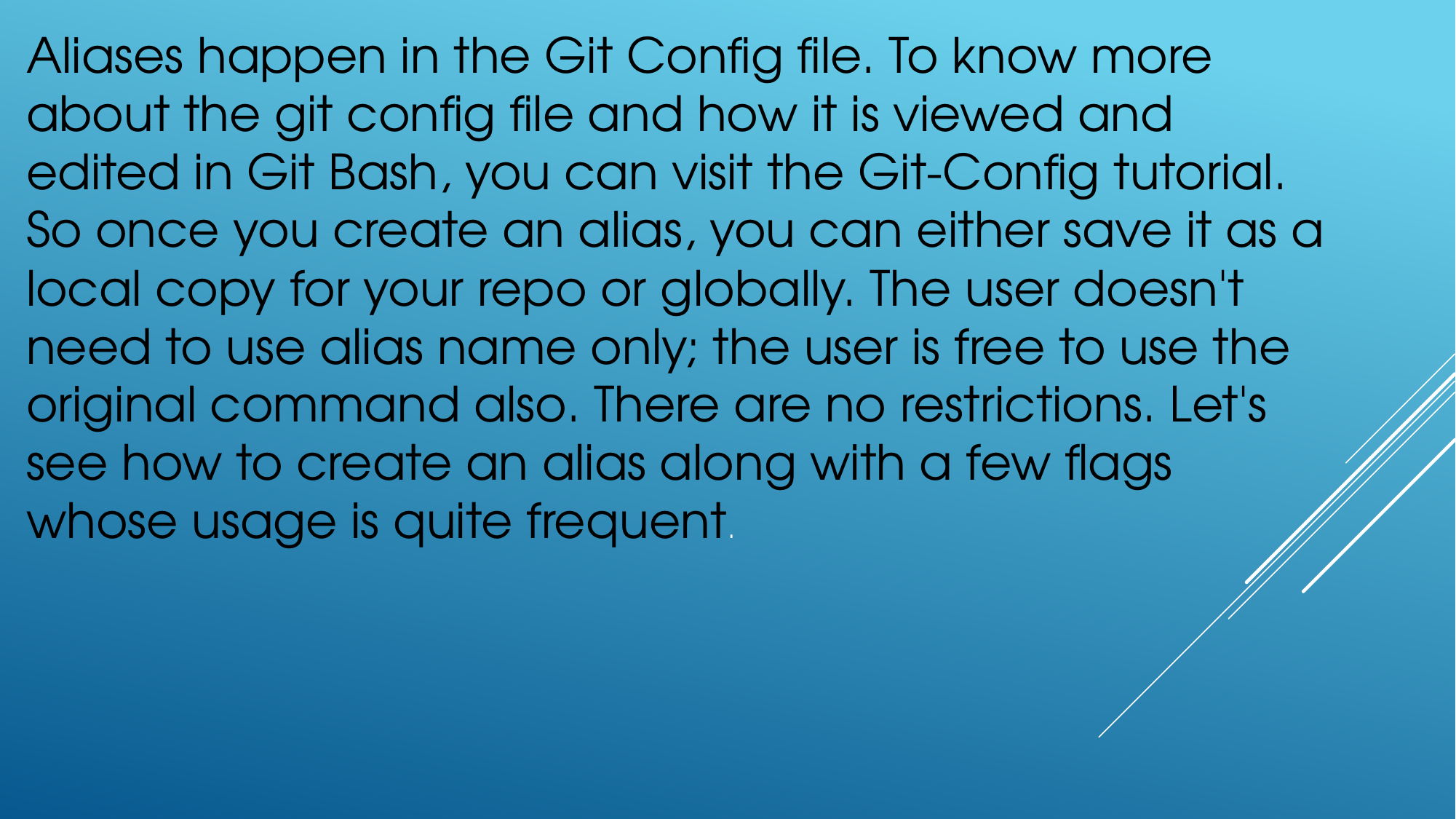

Aliases happen in the Git Config file. To know more about the git config file and how it is viewed and edited in Git Bash, you can visit the Git-Config tutorial. So once you create an alias, you can either save it as a local copy for your repo or globally. The user doesn't need to use alias name only; the user is free to use the original command also. There are no restrictions. Let's see how to create an alias along with a few flags whose usage is quite frequent.